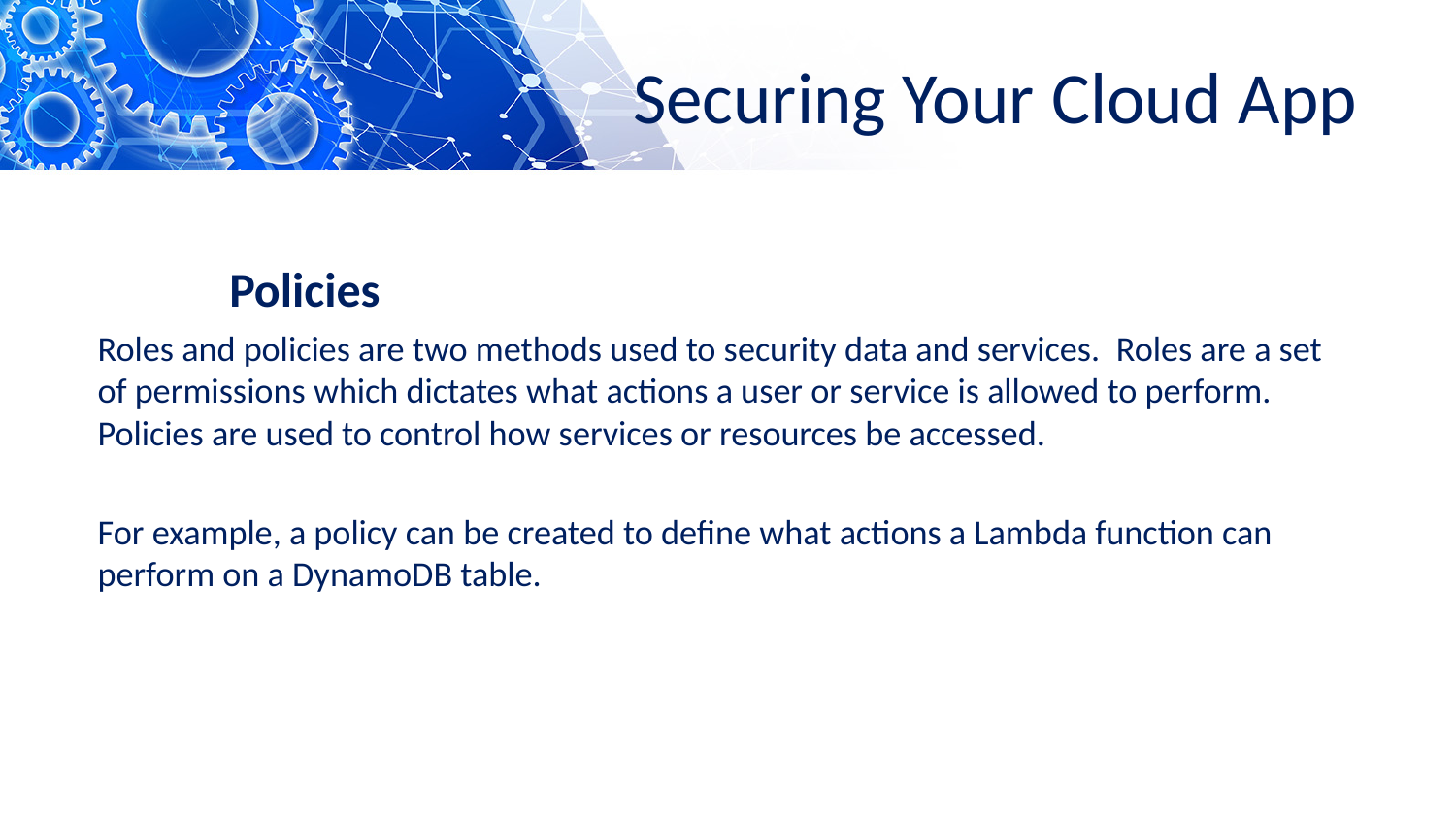

# Securing Your Cloud App
Policies
Roles and policies are two methods used to security data and services.  Roles are a set of permissions which dictates what actions a user or service is allowed to perform.  Policies are used to control how services or resources be accessed.

For example, a policy can be created to define what actions a Lambda function can perform on a DynamoDB table.